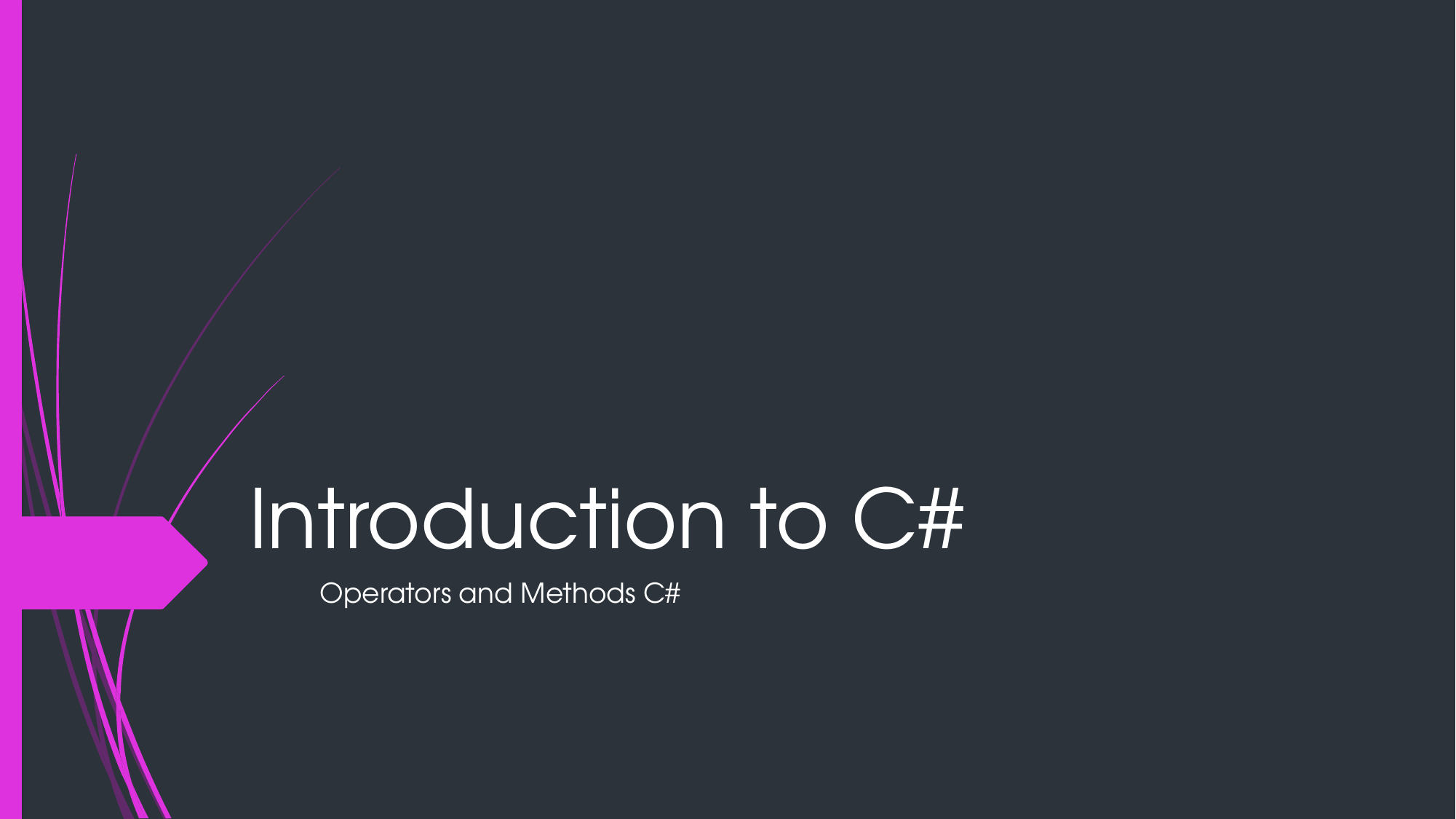

# Introduction to C#
Operators and Methods C#